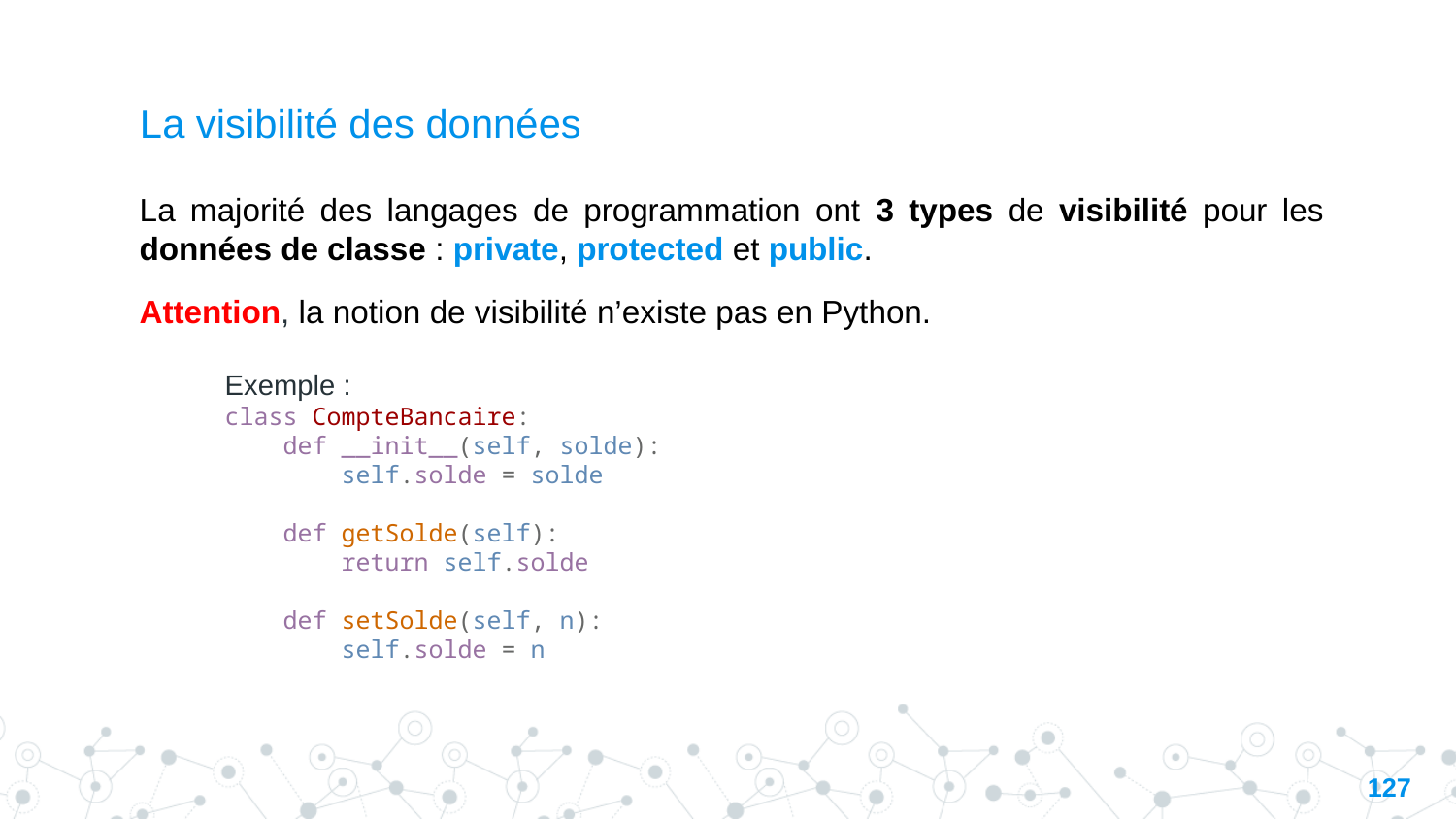

# La visibilité des données
La majorité des langages de programmation ont 3 types de visibilité pour les données de classe : private, protected et public.
Attention, la notion de visibilité n’existe pas en Python.
Exemple :
class CompteBancaire:
    def __init__(self, solde):
        self.solde = solde

    def getSolde(self):
        return self.solde

    def setSolde(self, n):
        self.solde = n
127